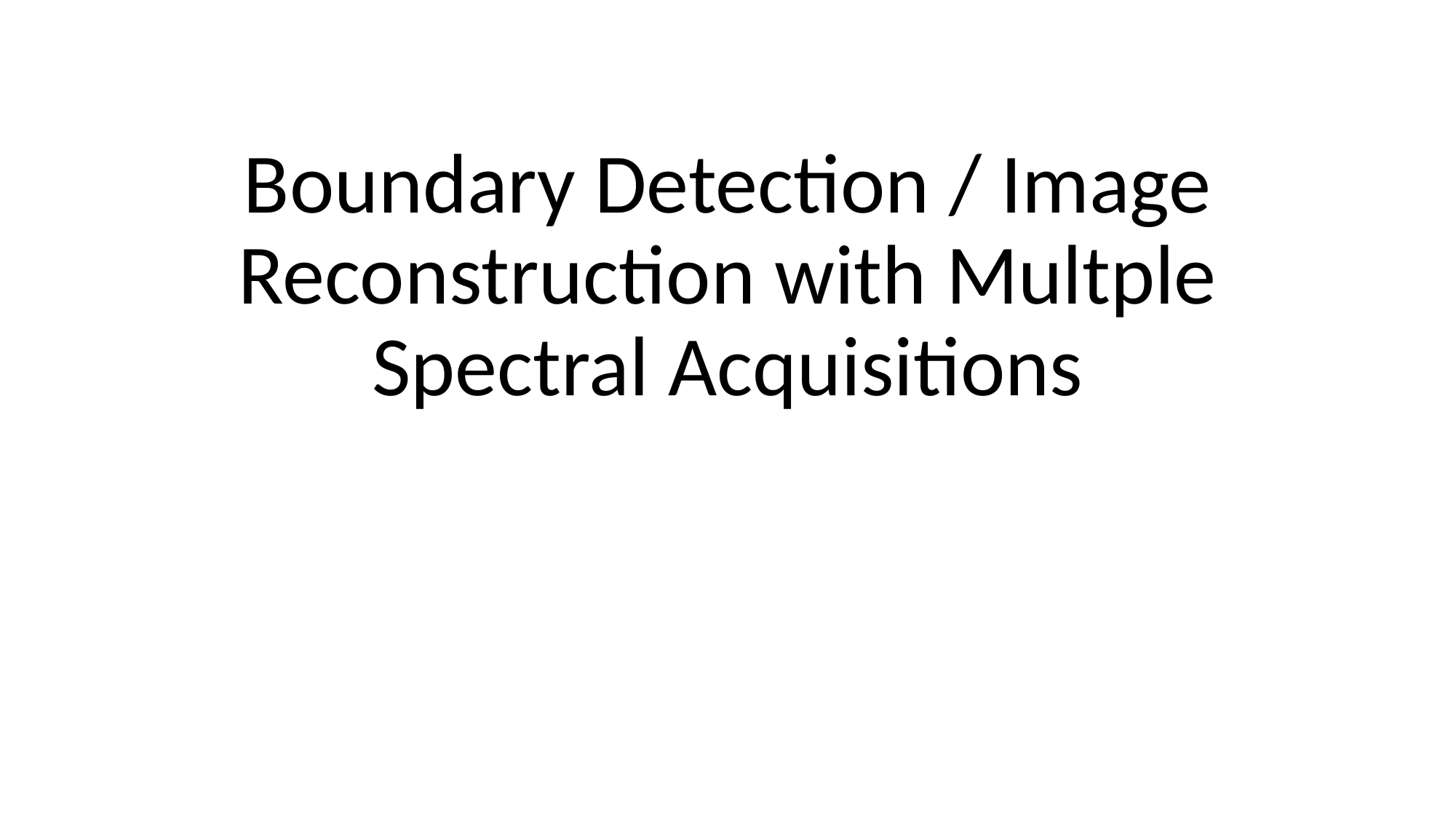

# Boundary Detection / Image Reconstruction with Multple Spectral Acquisitions